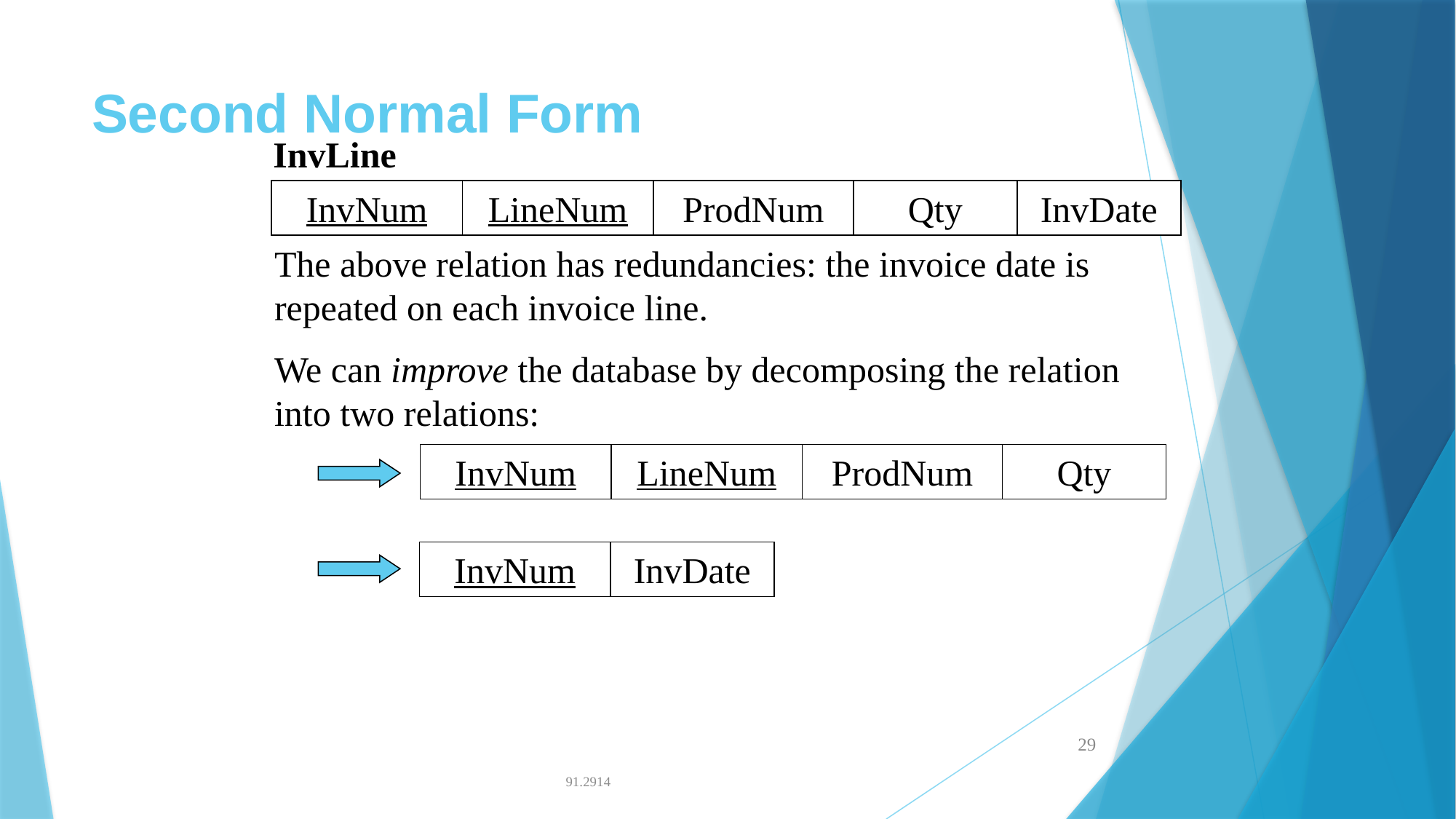

# Second Normal Form
InvLine
InvNum
LineNum
ProdNum
Qty
InvDate
The above relation has redundancies: the invoice date is repeated on each invoice line.
We can improve the database by decomposing the relation into two relations:
InvNum
LineNum
ProdNum
Qty

InvNum
InvDate

29
91.2914